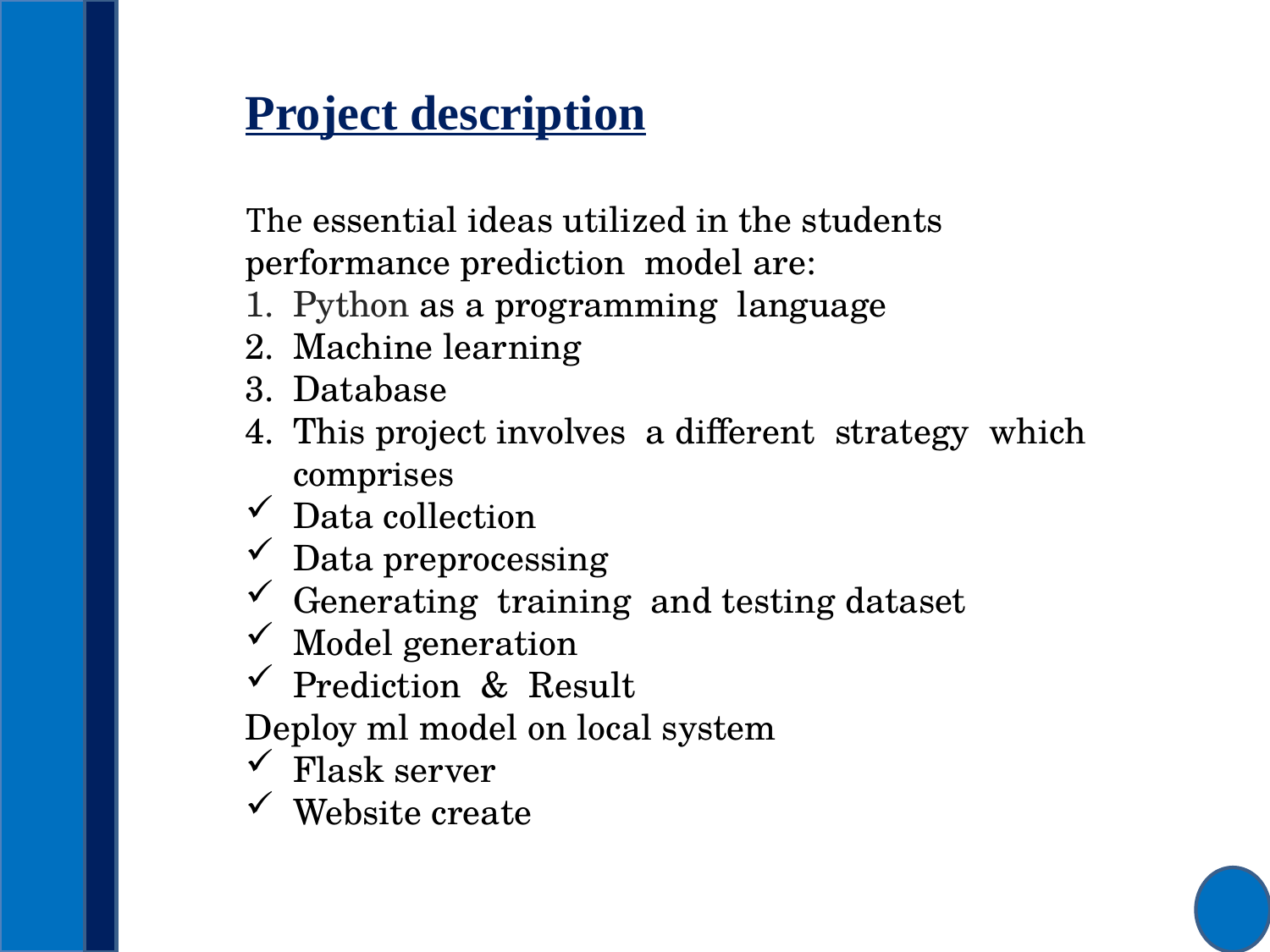

Project description
The essential ideas utilized in the students  performance prediction  model are:
Python as a programming  language
Machine learning
Database
This project involves  a different  strategy  which comprises
Data collection
Data preprocessing
Generating  training  and testing dataset
Model generation
Prediction  &  Result
Deploy ml model on local system
Flask server
Website create